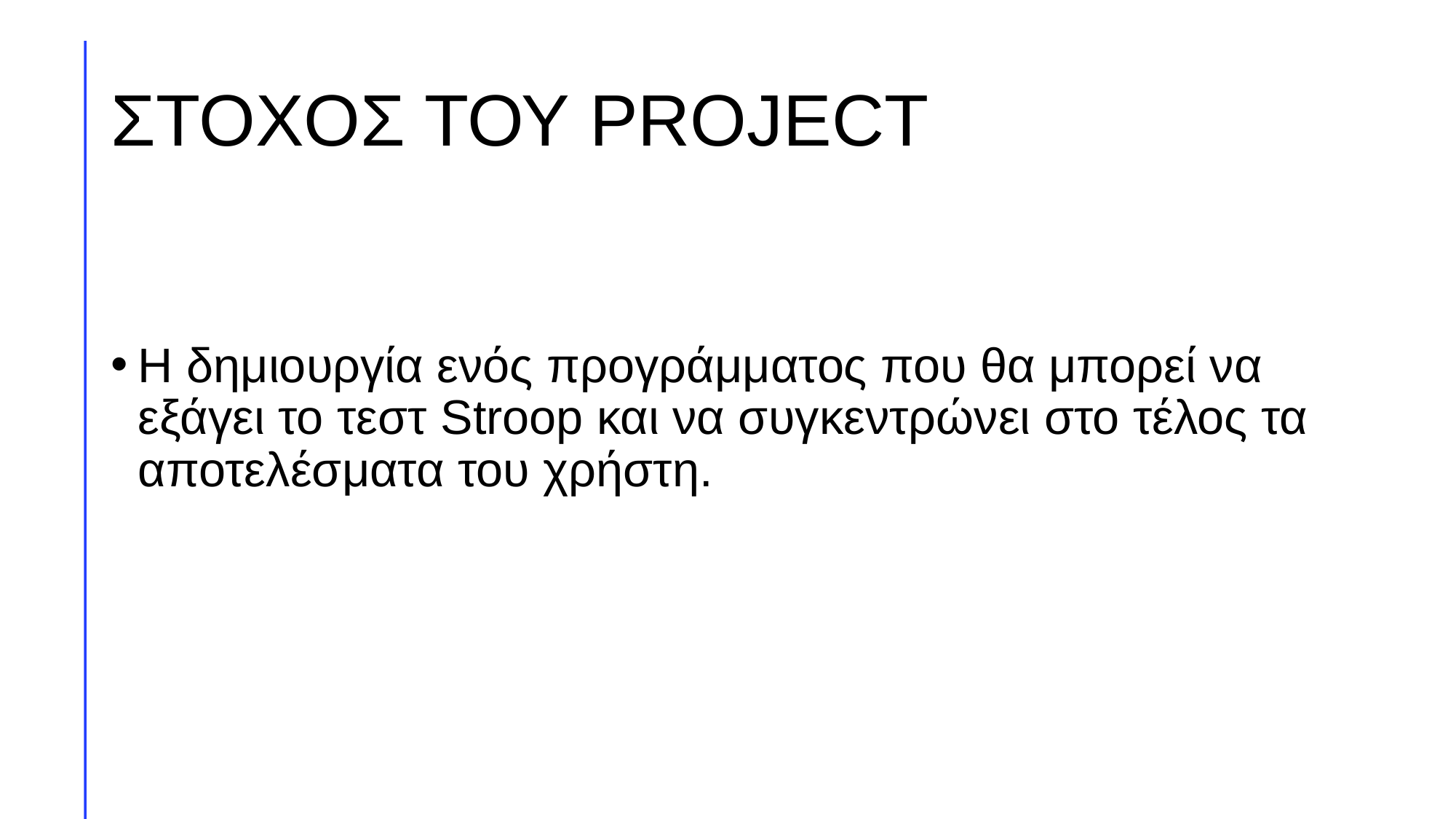

# ΣΤΟΧΟΣ ΤΟΥ PROJECT
Η δημιουργία ενός προγράμματος που θα μπορεί να εξάγει το τεστ Stroop και να συγκεντρώνει στο τέλος τα αποτελέσματα του χρήστη.